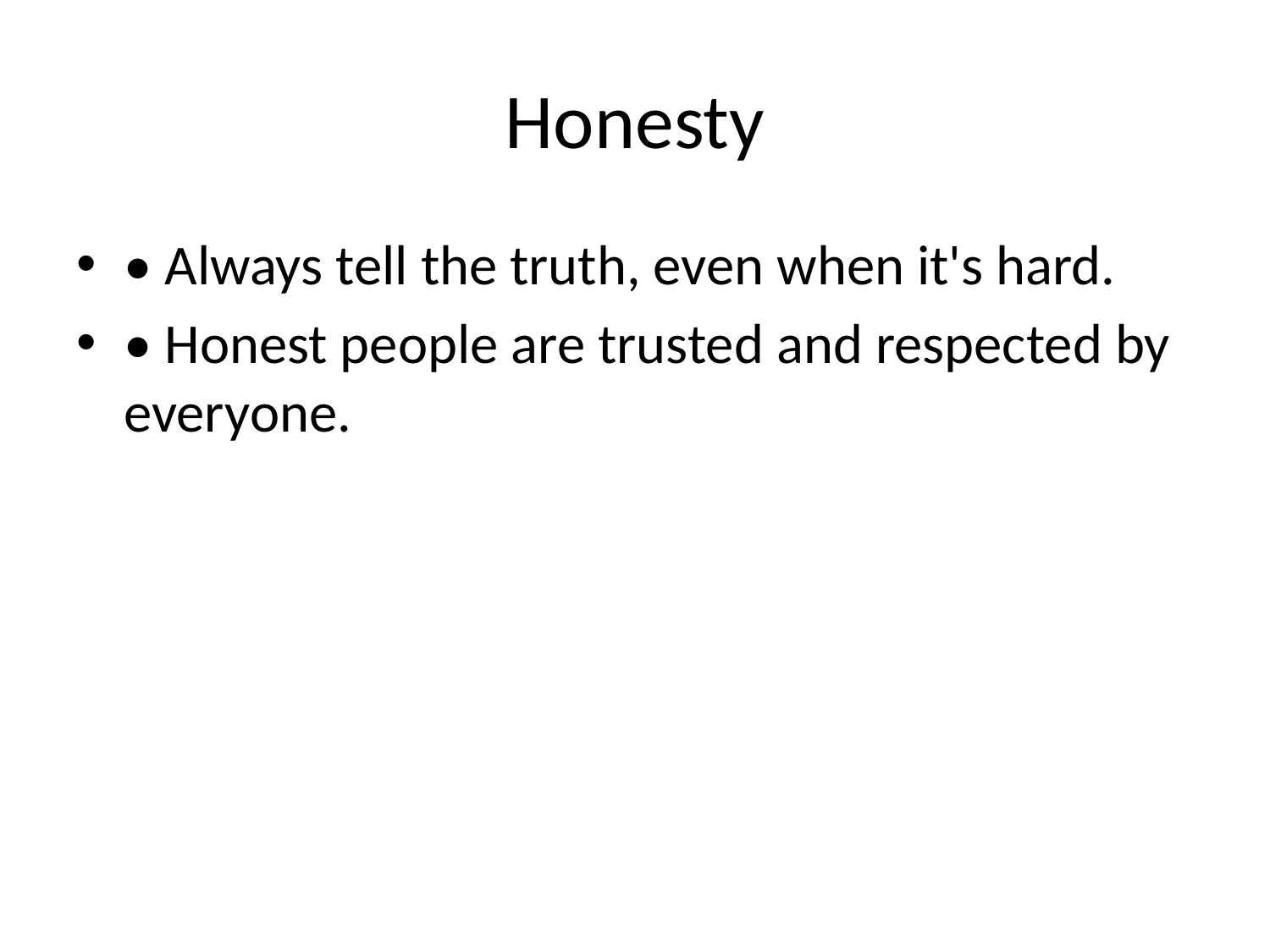

# Honesty
• Always tell the truth, even when it's hard.
• Honest people are trusted and respected by everyone.